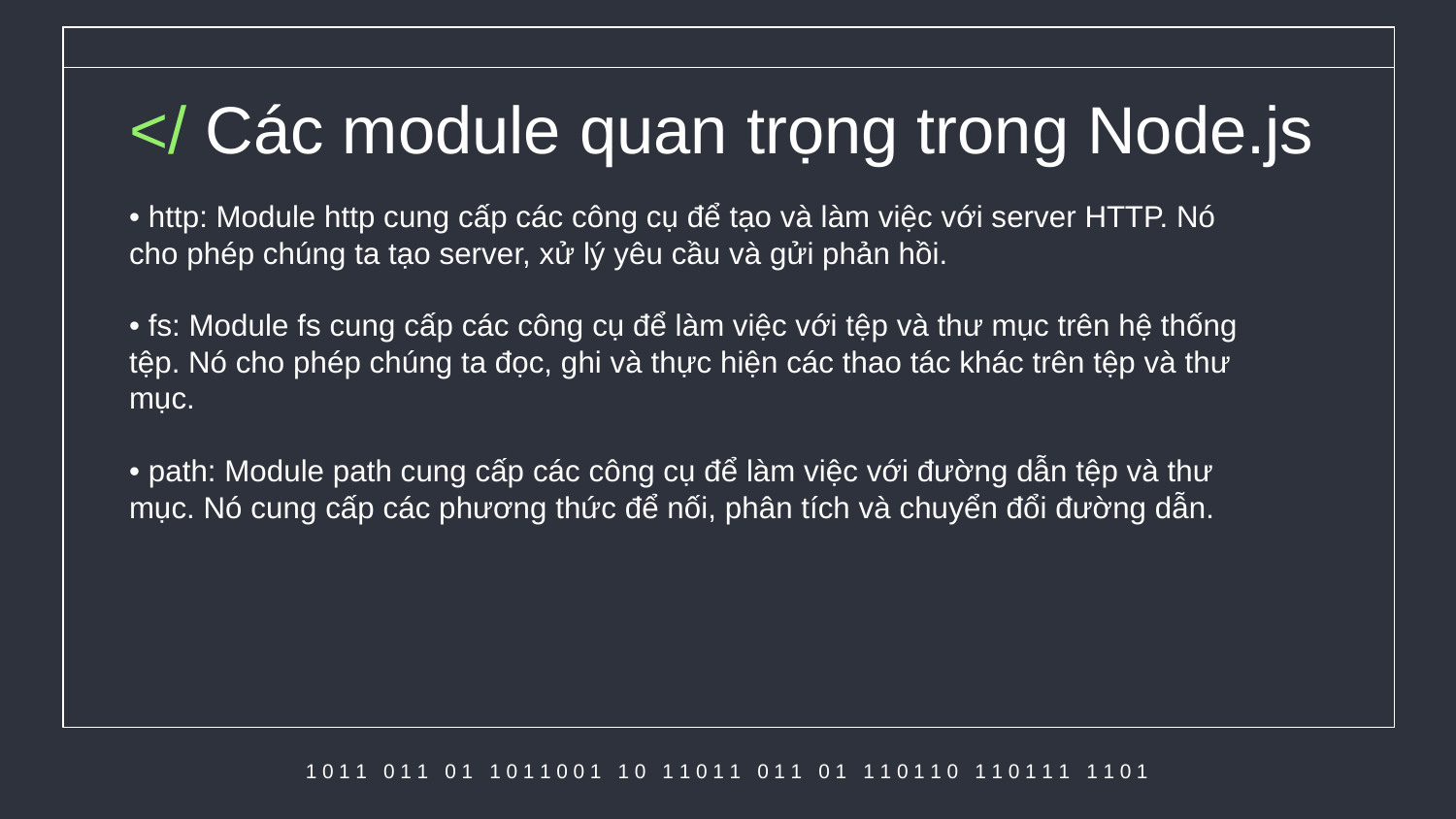

</ Các module quan trọng trong Node.js
• http: Module http cung cấp các công cụ để tạo và làm việc với server HTTP. Nó cho phép chúng ta tạo server, xử lý yêu cầu và gửi phản hồi.

• fs: Module fs cung cấp các công cụ để làm việc với tệp và thư mục trên hệ thống tệp. Nó cho phép chúng ta đọc, ghi và thực hiện các thao tác khác trên tệp và thư mục.

• path: Module path cung cấp các công cụ để làm việc với đường dẫn tệp và thư mục. Nó cung cấp các phương thức để nối, phân tích và chuyển đổi đường dẫn.